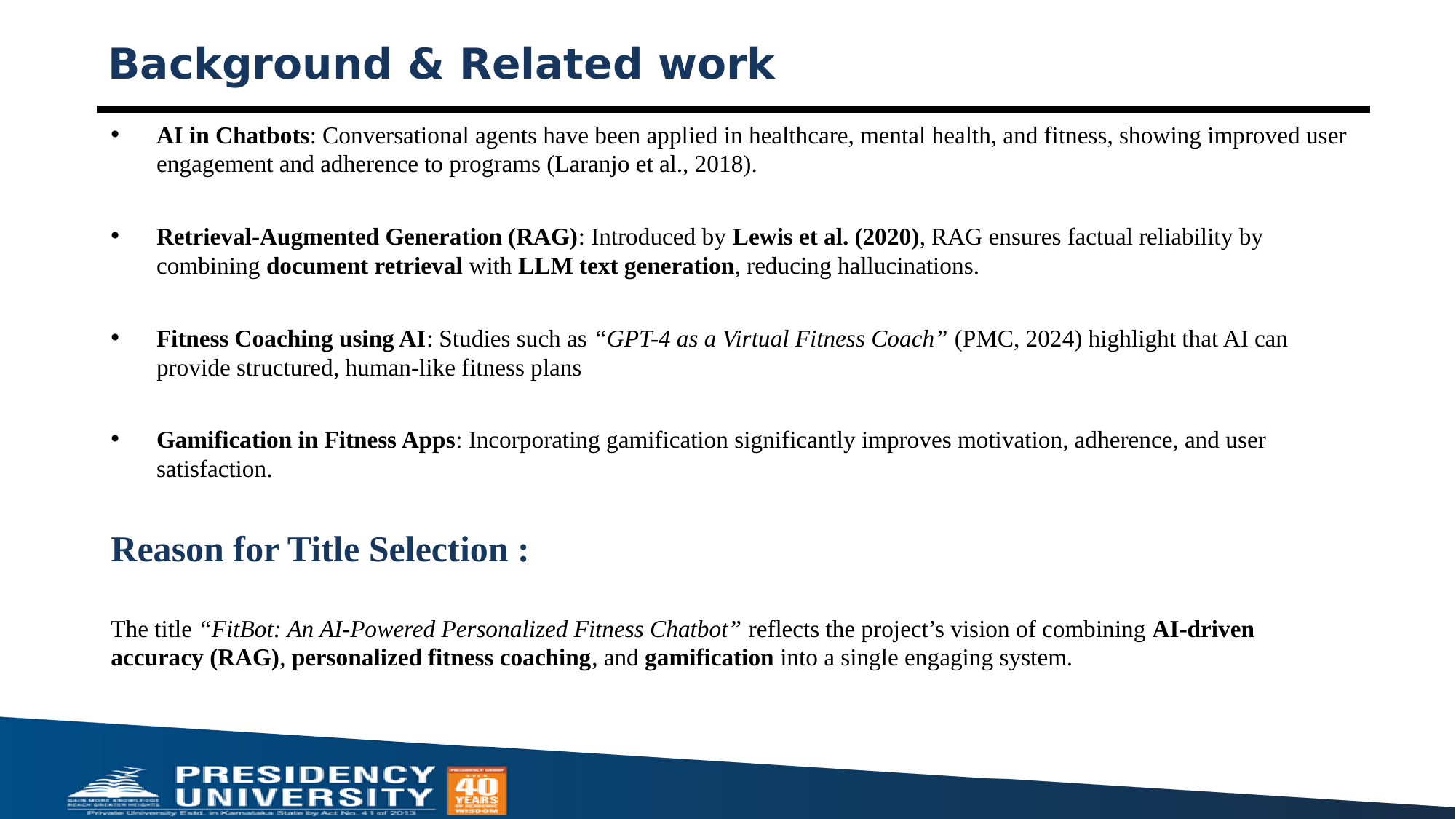

# Background & Related work
AI in Chatbots: Conversational agents have been applied in healthcare, mental health, and fitness, showing improved user engagement and adherence to programs (Laranjo et al., 2018).

Retrieval-Augmented Generation (RAG): Introduced by Lewis et al. (2020), RAG ensures factual reliability by combining document retrieval with LLM text generation, reducing hallucinations.

Fitness Coaching using AI: Studies such as “GPT-4 as a Virtual Fitness Coach” (PMC, 2024) highlight that AI can provide structured, human-like fitness plans

Gamification in Fitness Apps: Incorporating gamification significantly improves motivation, adherence, and user satisfaction.

Reason for Title Selection :

The title “FitBot: An AI-Powered Personalized Fitness Chatbot” reflects the project’s vision of combining AI-driven accuracy (RAG), personalized fitness coaching, and gamification into a single engaging system.